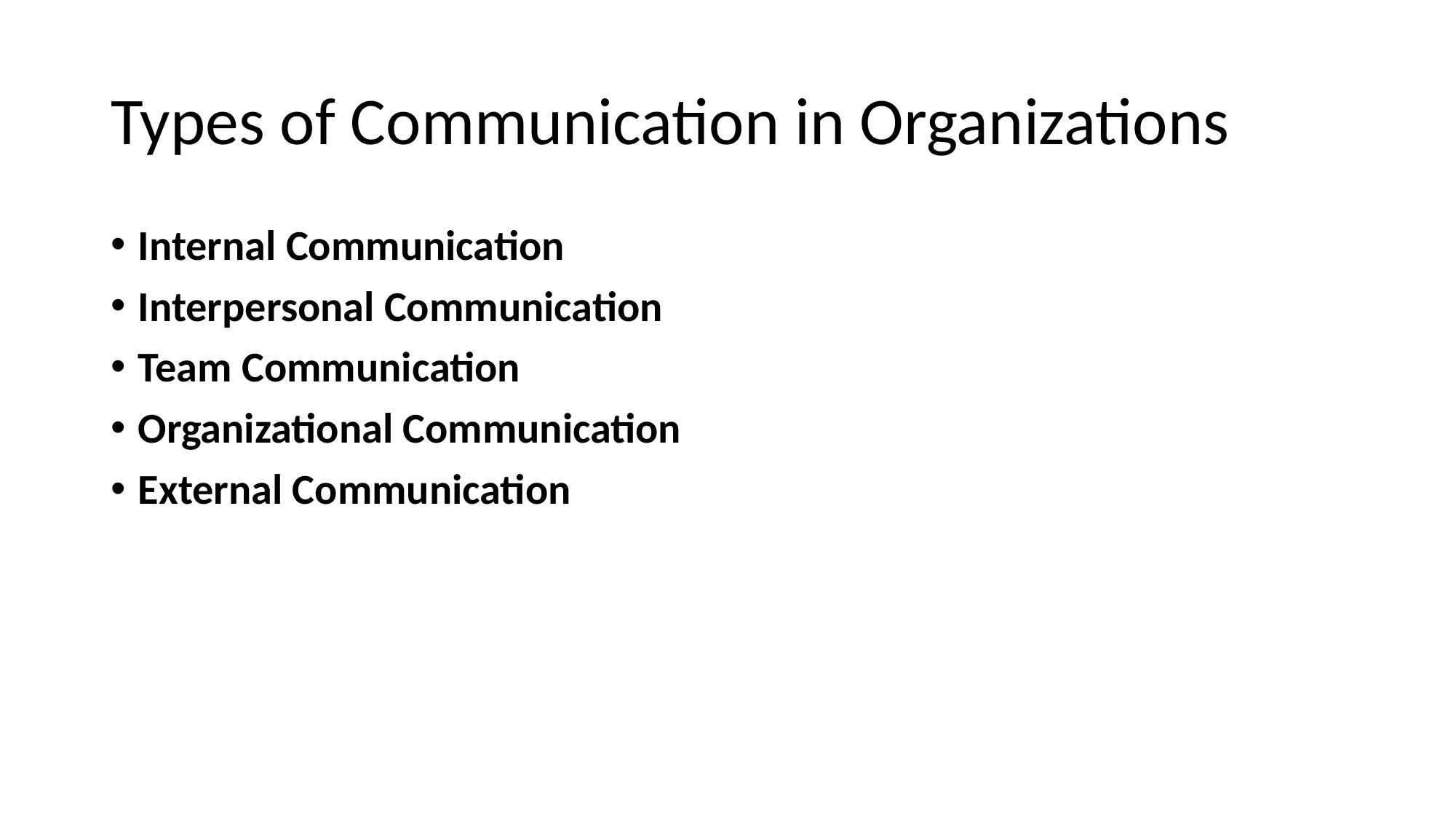

# Types of Communication in Organizations
Internal Communication
Interpersonal Communication
Team Communication
Organizational Communication
External Communication